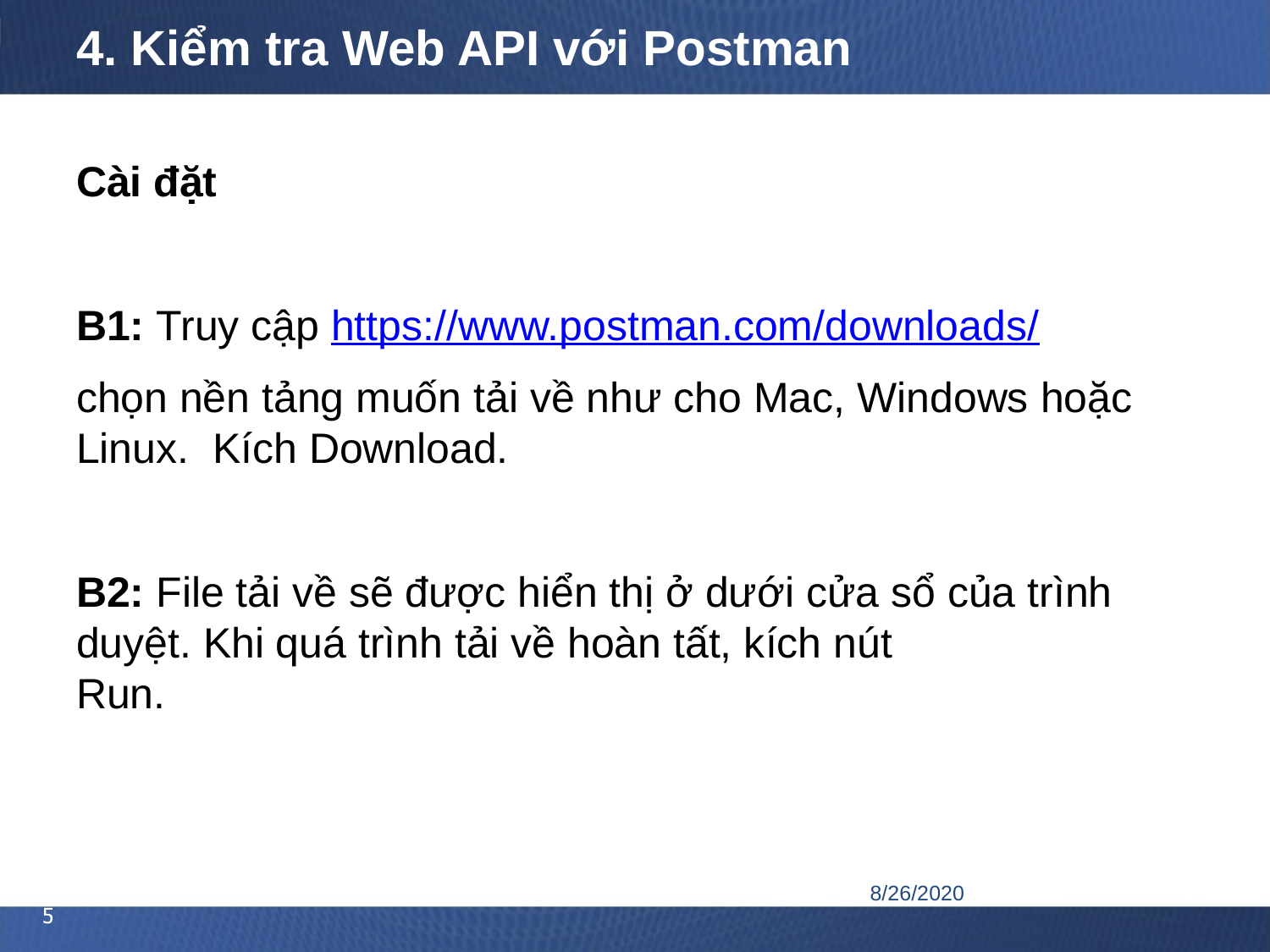

# 4. Kiểm tra Web API với Postman

Cài đặt

B1: Truy cập https://www.postman.com/downloads/
chọn nền tảng muốn tải về như cho Mac, Windows hoặc Linux.  Kích Download.

B2: File tải về sẽ được hiển thị ở dưới cửa sổ của trình duyệt. Khi quá trình tải về hoàn tất, kích nút Run.

8/26/2020
25